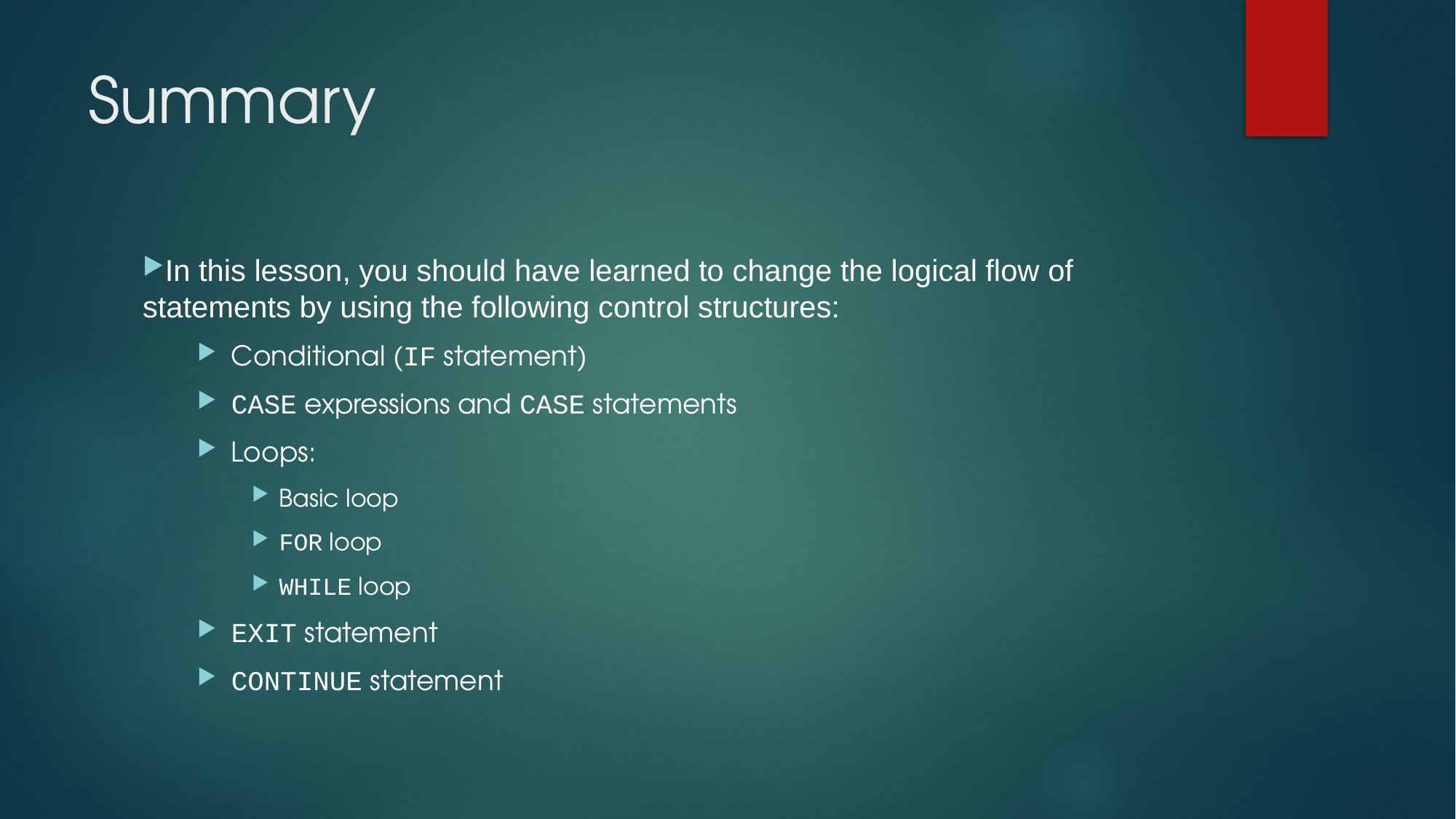

# Summary
In this lesson, you should have learned to change the logical flow of statements by using the following control structures:
Conditional (IF statement)
CASE expressions and CASE statements
Loops:
Basic loop
FOR loop
WHILE loop
EXIT statement
CONTINUE statement